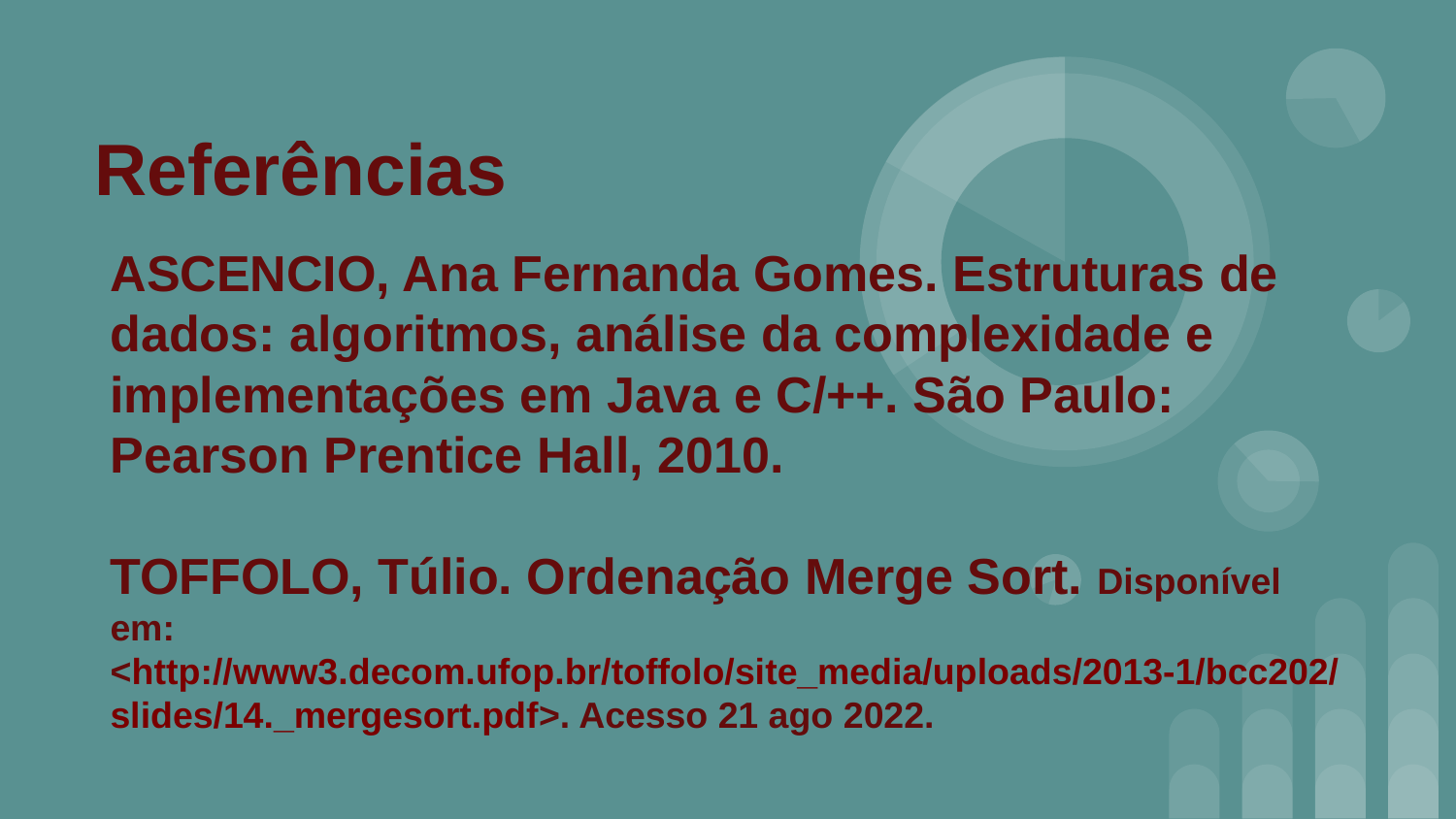

Referências
ASCENCIO, Ana Fernanda Gomes. Estruturas de dados: algoritmos, análise da complexidade e implementações em Java e C/++. São Paulo: Pearson Prentice Hall, 2010.

TOFFOLO, Túlio. Ordenação Merge Sort. Disponível em: <http://www3.decom.ufop.br/toffolo/site_media/uploads/2013-1/bcc202/slides/14._mergesort.pdf>. Acesso 21 ago 2022.